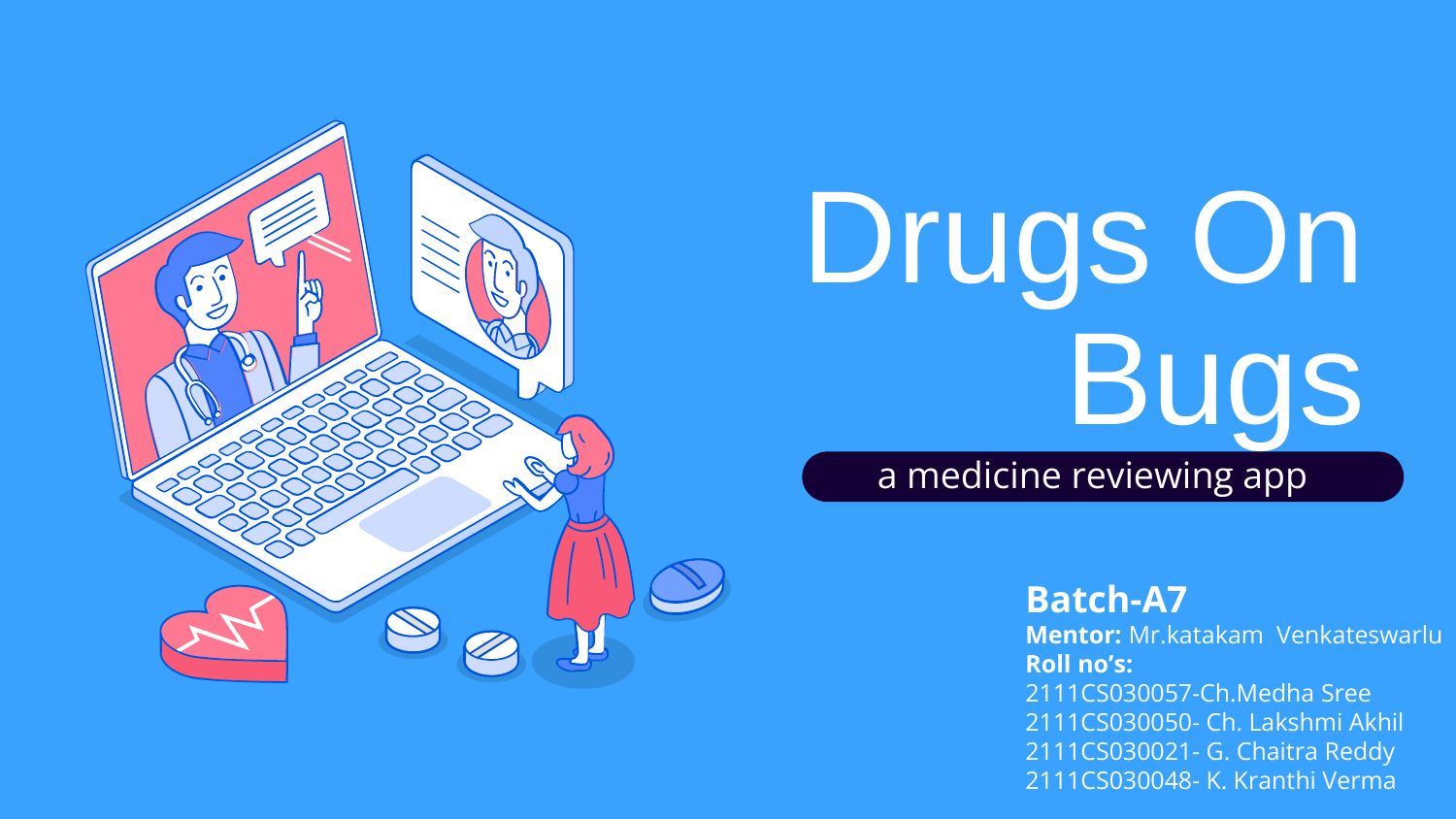

# Drugs On Bugs

a medicine reviewing app

Batch-A7
Mentor: Mr.katakam  Venkateswarlu
Roll no’s:
2111CS030057-Ch.Medha Sree
2111CS030050- Ch. Lakshmi Akhil
2111CS030021- G. Chaitra Reddy
2111CS030048- K. Kranthi Verma